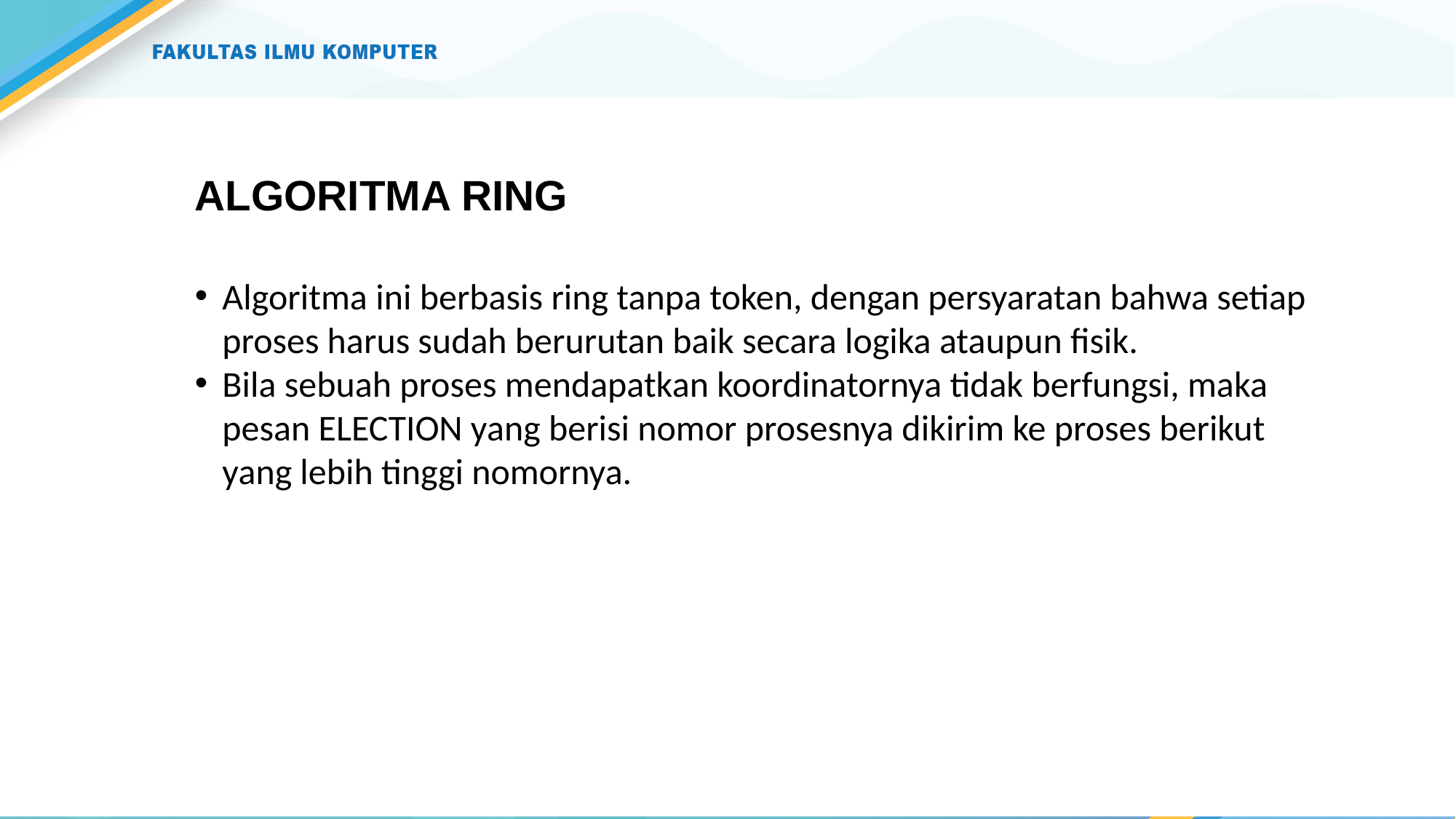

# ALGORITMA RING
Algoritma ini berbasis ring tanpa token, dengan persyaratan bahwa setiap proses harus sudah berurutan baik secara logika ataupun fisik.
Bila sebuah proses mendapatkan koordinatornya tidak berfungsi, maka pesan ELECTION yang berisi nomor prosesnya dikirim ke proses berikut yang lebih tinggi nomornya.